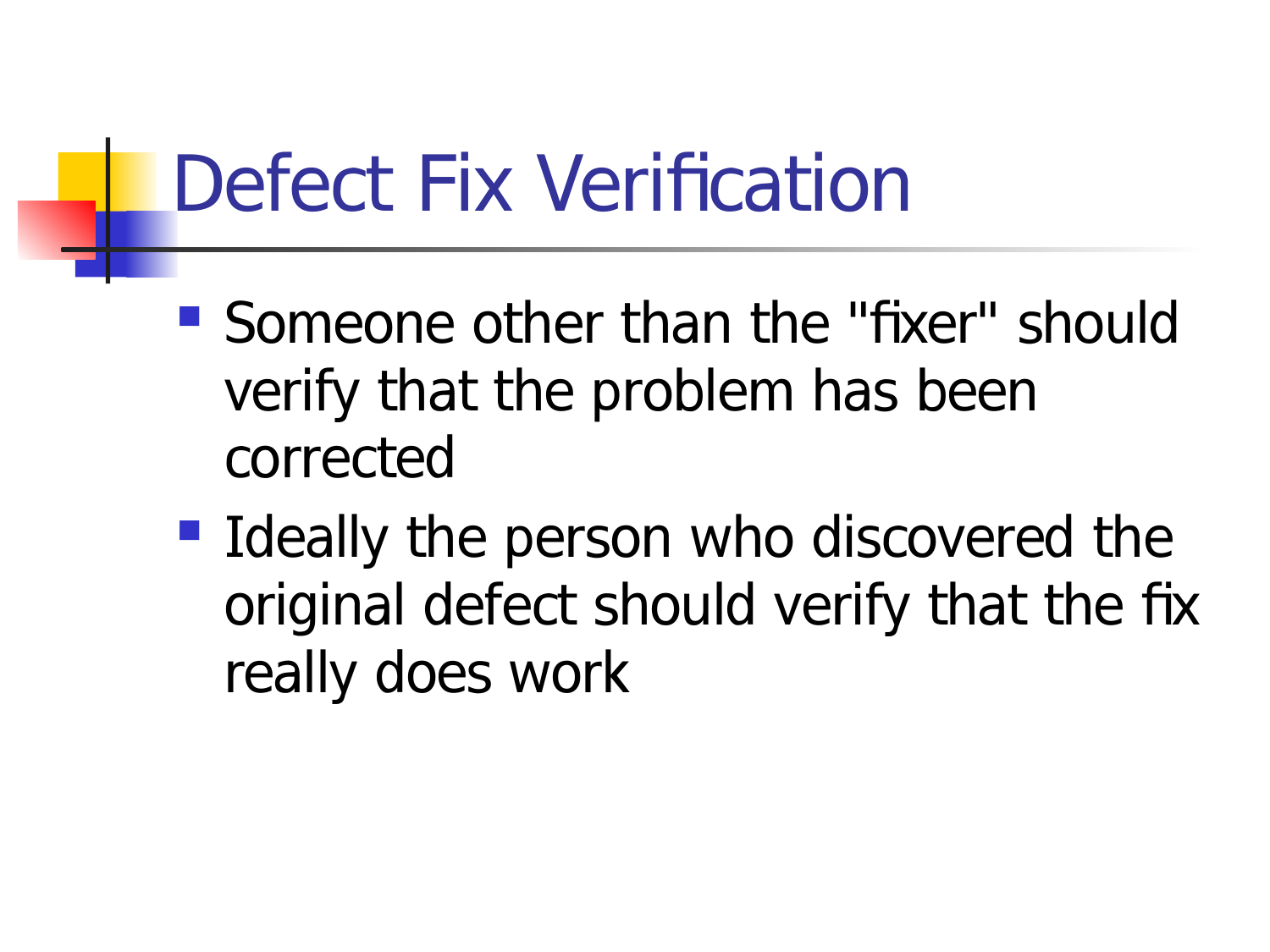

# Defect Fix Verification
Someone other than the "fixer" should verify that the problem has been corrected
Ideally the person who discovered the original defect should verify that the fix really does work